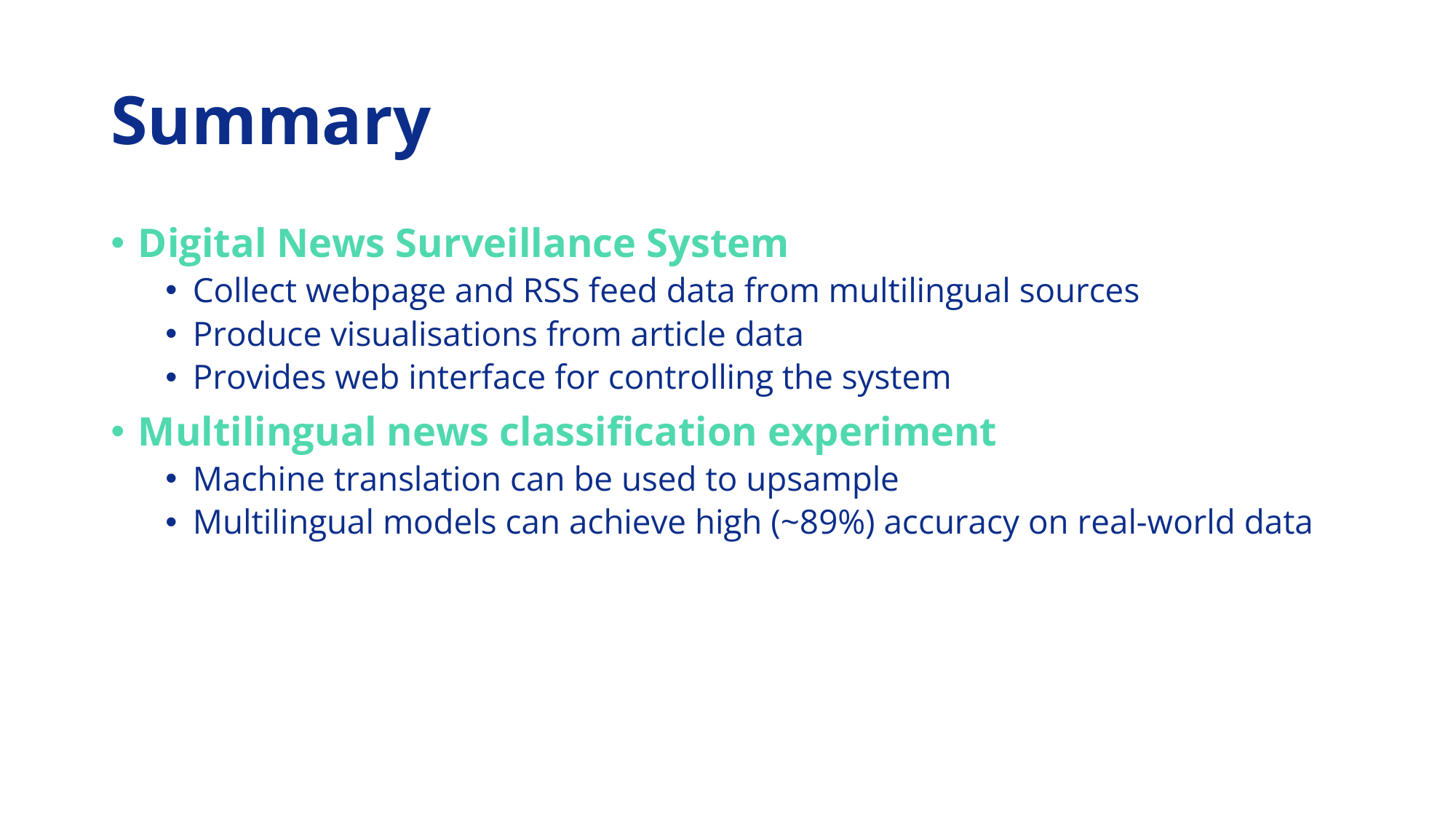

# Summary
Digital News Surveillance System
Collect webpage and RSS feed data from multilingual sources
Produce visualisations from article data
Provides web interface for controlling the system
Multilingual news classification experiment
Machine translation can be used to upsample
Multilingual models can achieve high (~89%) accuracy on real-world data